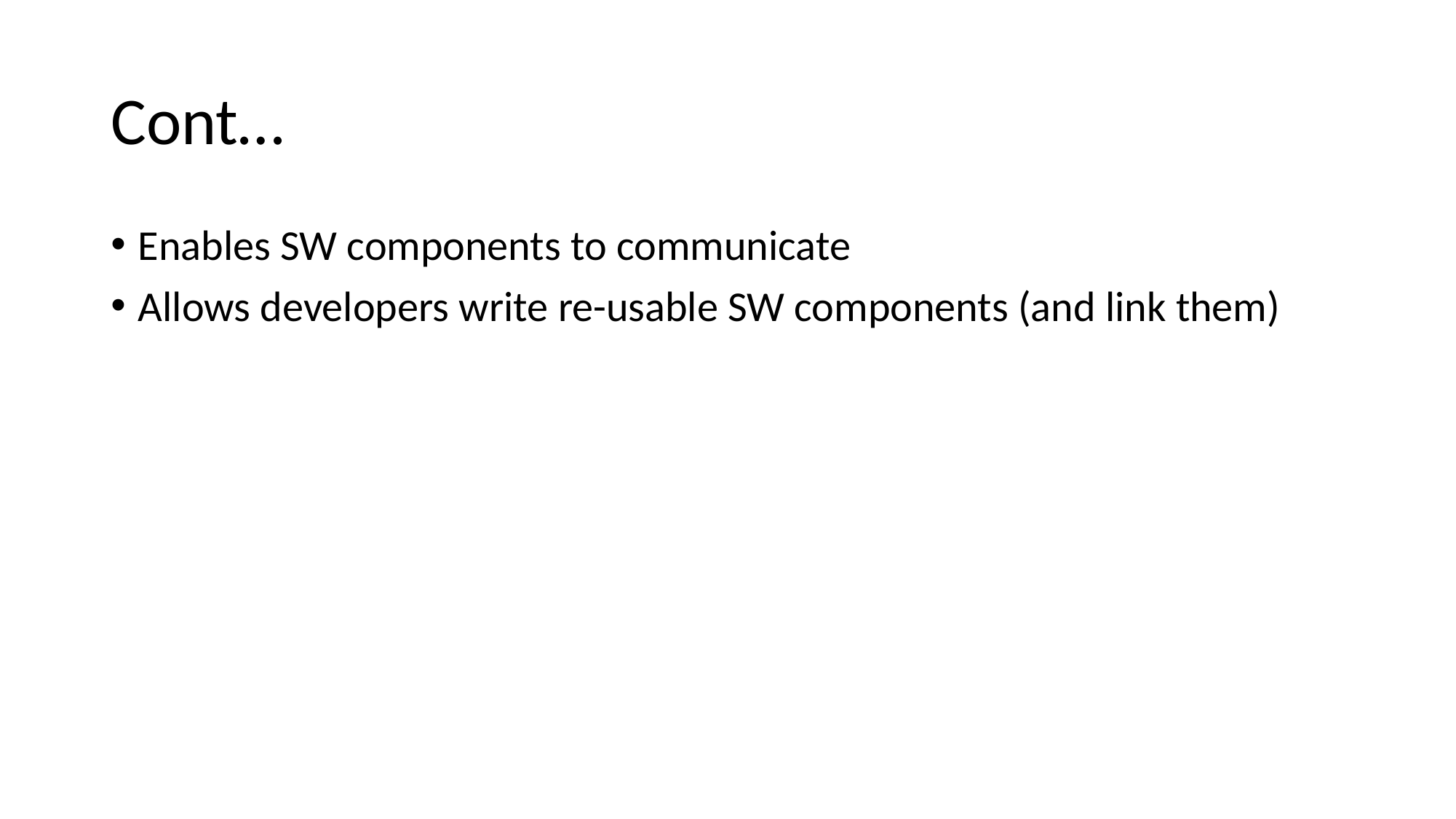

# Cont…
Enables SW components to communicate
Allows developers write re-usable SW components (and link them)